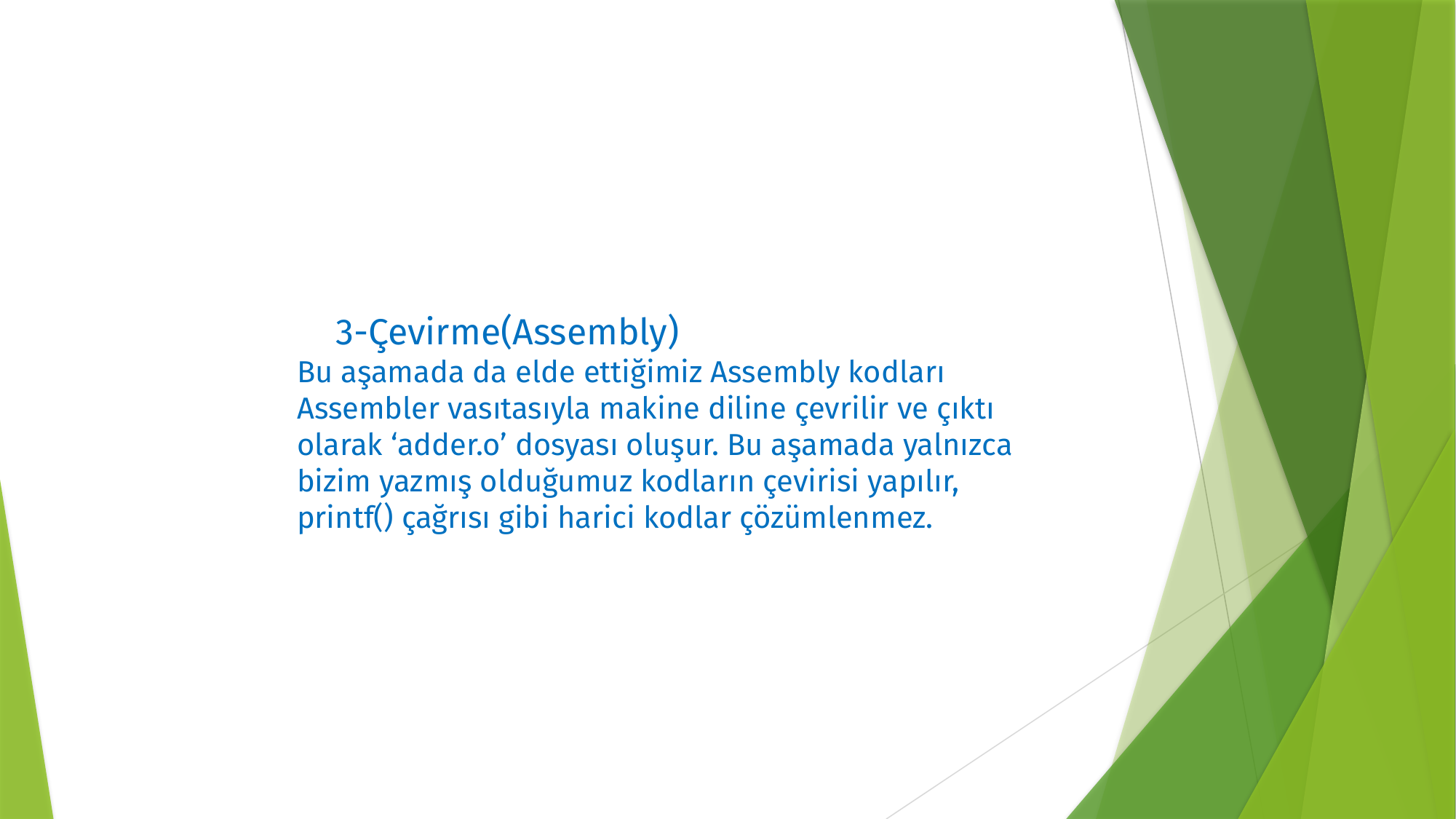

3-Çevirme(Assembly)
Bu aşamada da elde ettiğimiz Assembly kodları Assembler vasıtasıyla makine diline çevrilir ve çıktı olarak ‘adder.o’ dosyası oluşur. Bu aşamada yalnızca bizim yazmış olduğumuz kodların çevirisi yapılır, printf() çağrısı gibi harici kodlar çözümlenmez.